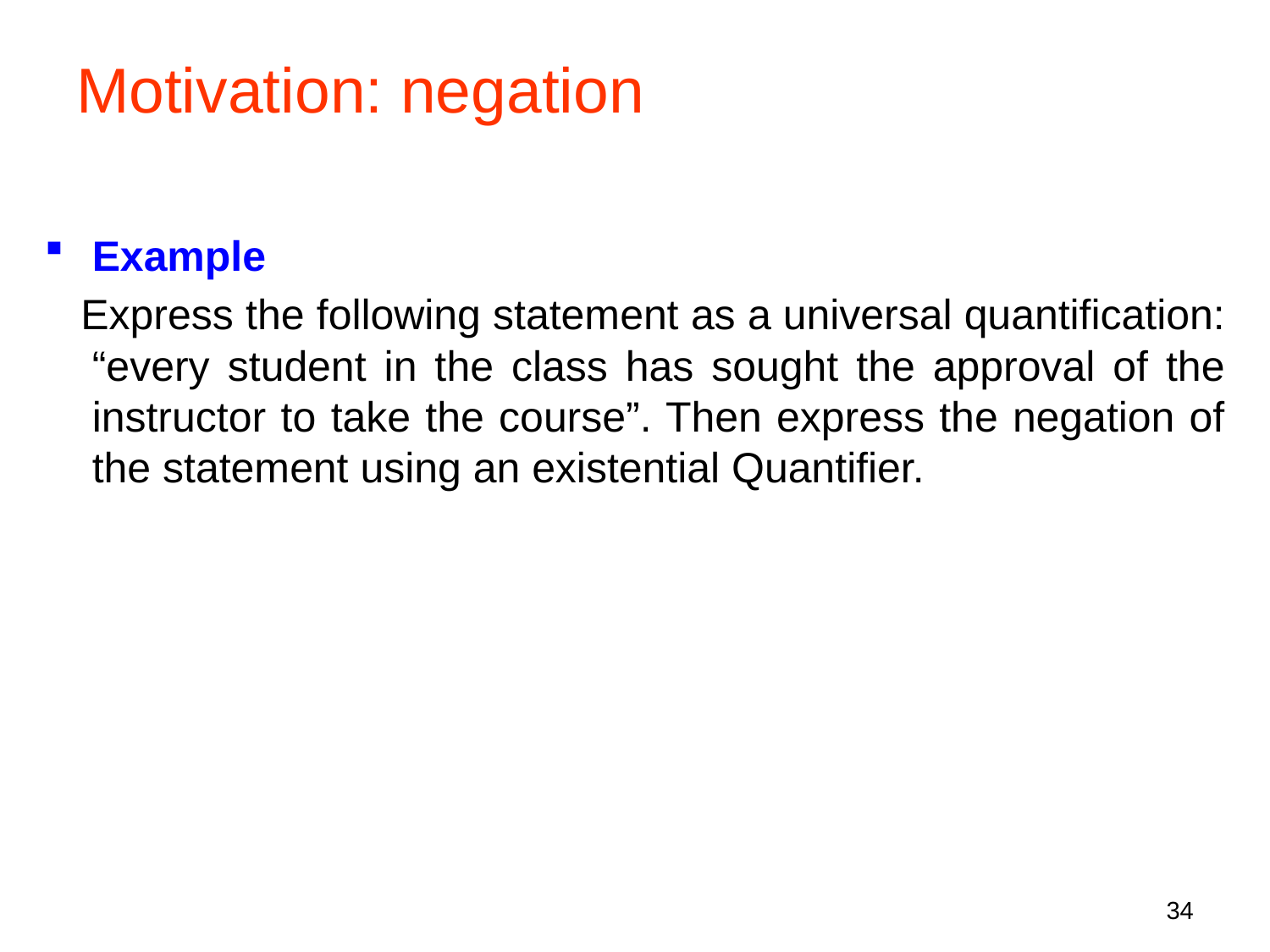

# Motivation: negation
Example
   Express the following statement as a universal quantification: “every student in the class has sought the approval of the instructor to take the course”. Then express the negation of the statement using an existential Quantifier.

34